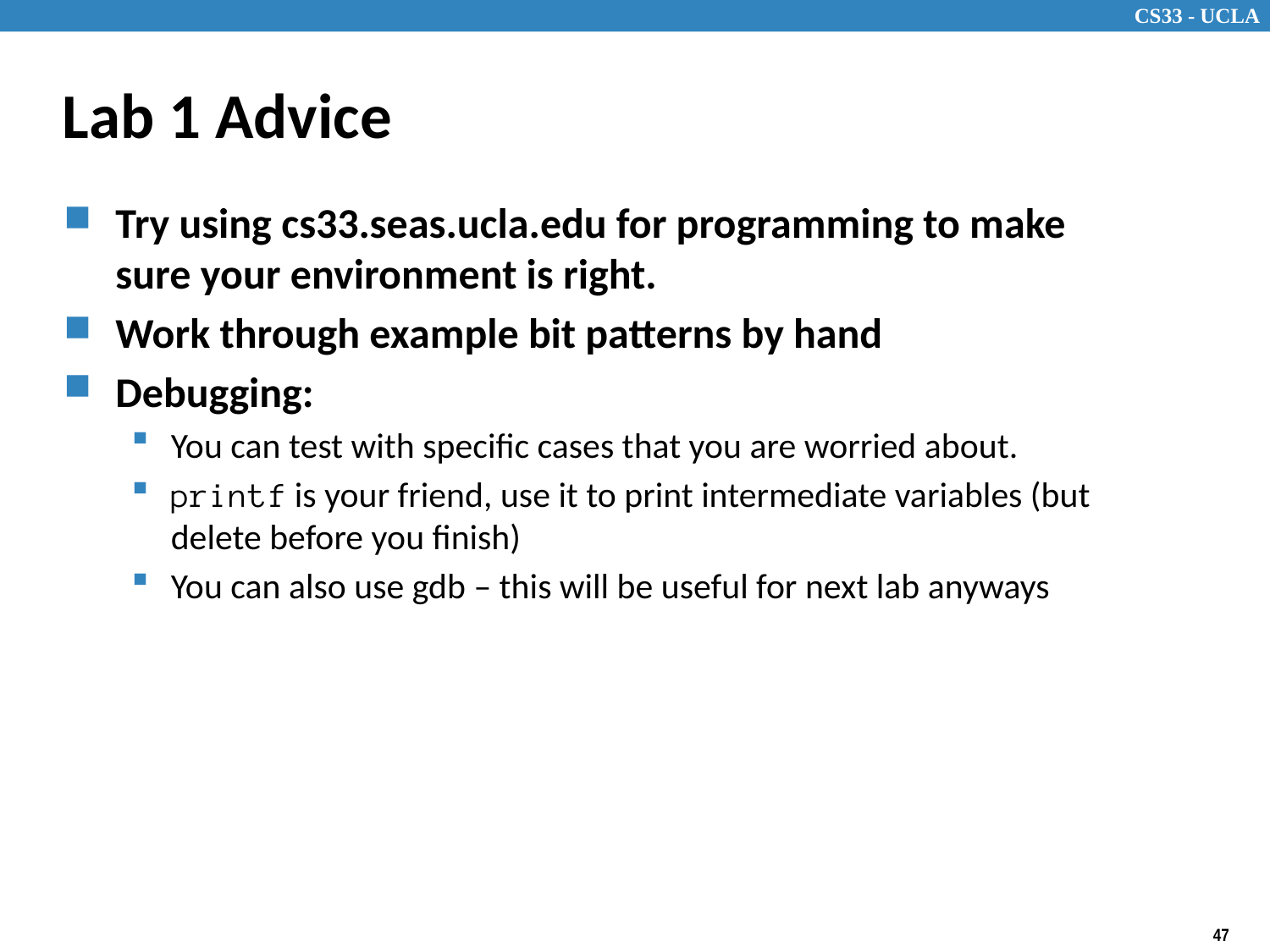

# Lab 1 Advice
Try using cs33.seas.ucla.edu for programming to make sure your environment is right.
Work through example bit patterns by hand
Debugging:
You can test with specific cases that you are worried about.
printf is your friend, use it to print intermediate variables (but delete before you finish)
You can also use gdb – this will be useful for next lab anyways